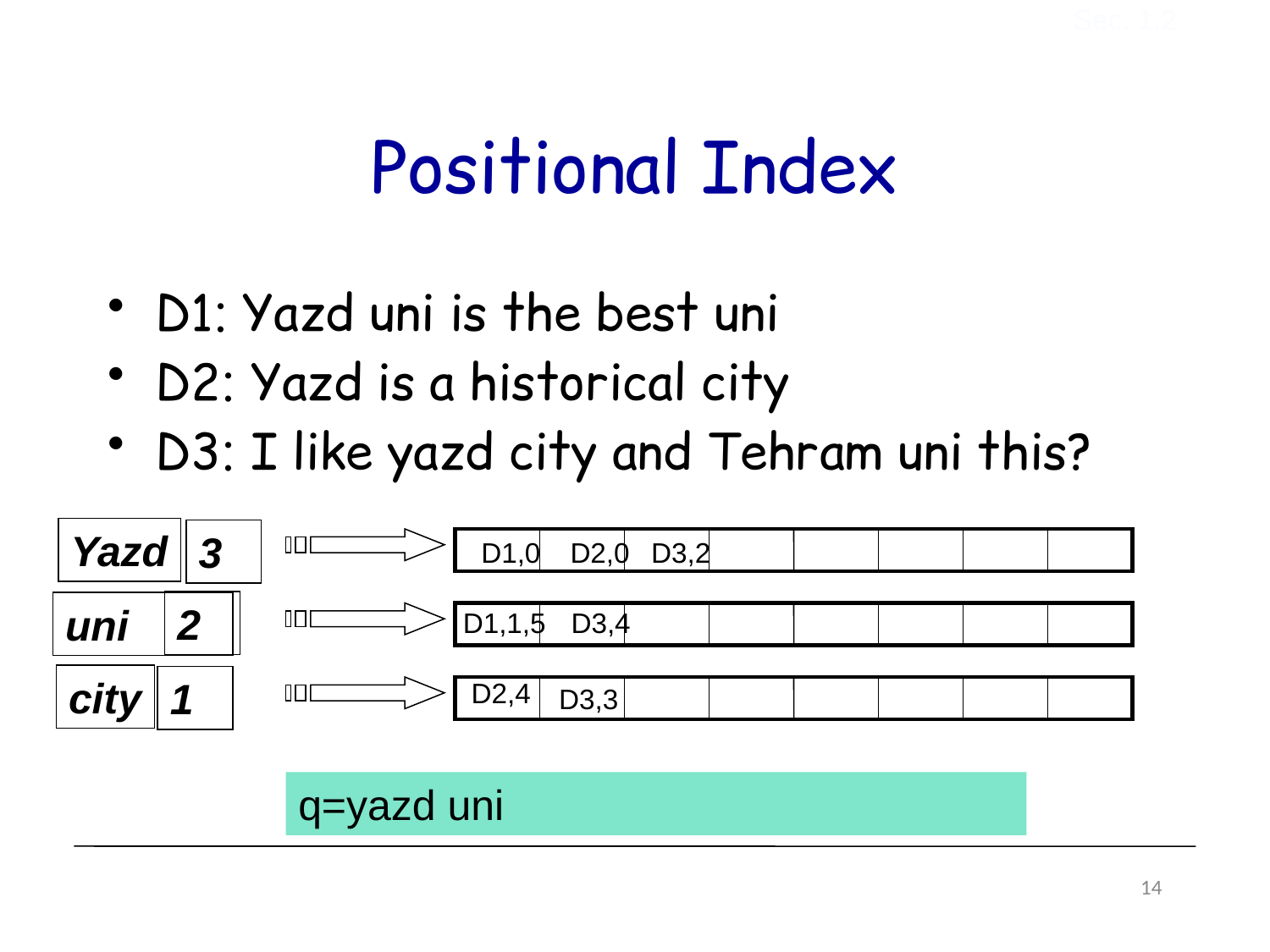

Sec. 1.2
# Positional Index
D1: Yazd uni is the best uni
D2: Yazd is a historical city
D3: I like yazd city and Tehram uni this?
Yazd

D1,0

D2,0
D3,2
3

2
uni

D1,1,5
D3,4

city
1
D2,4
D3,3

q=yazd uni
14